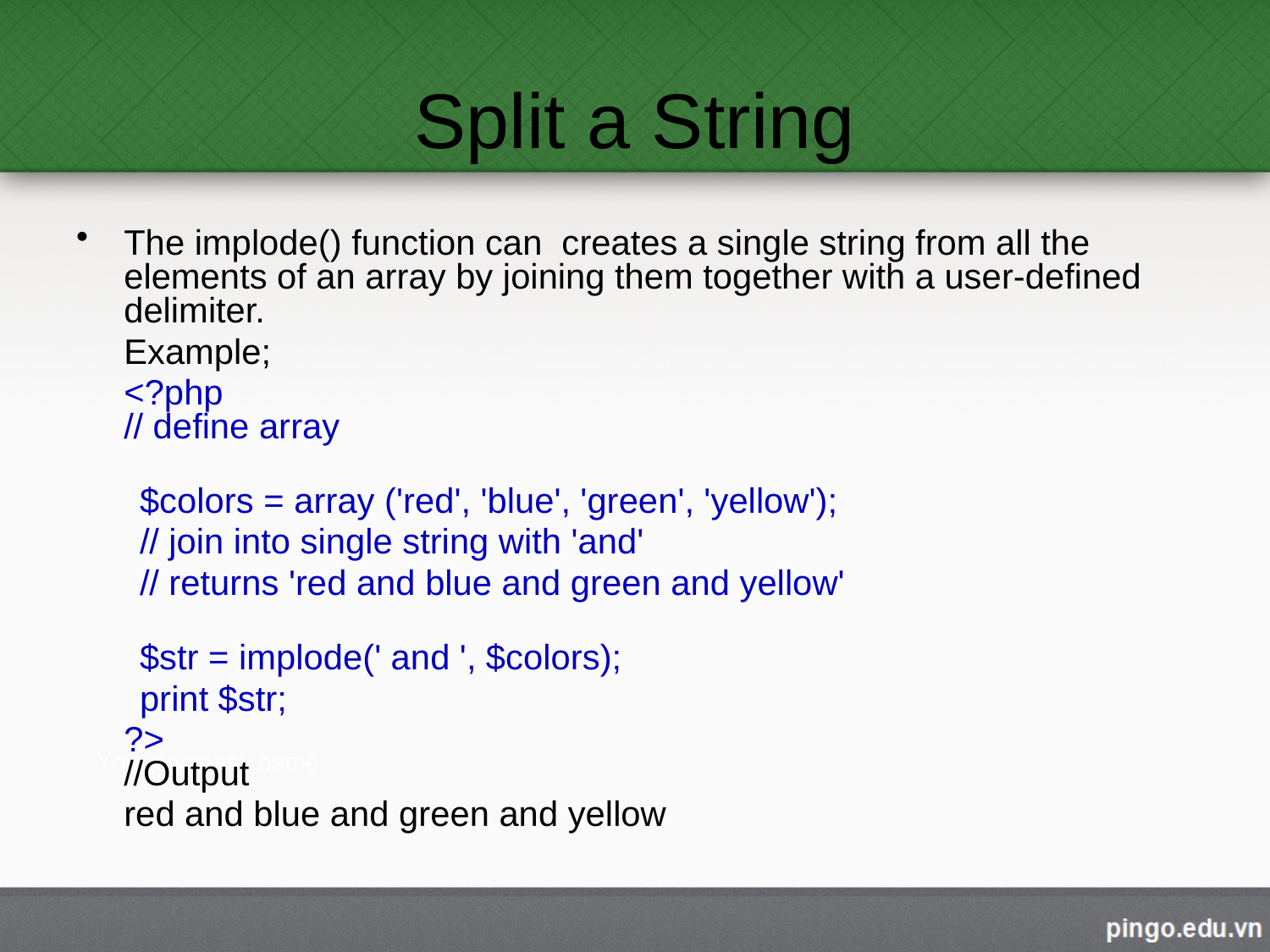

# Split a String
The implode() function can  creates a single string from all the elements of an array by joining them together with a user-defined delimiter.
	Example;
	<?php
// define array
$colors = array ('red', 'blue', 'green', 'yellow');
// join into single string with 'and'
// returns 'red and blue and green and yellow'
$str = implode(' and ', $colors);
print $str;
	?>
//Output
	red and blue and green and yellow